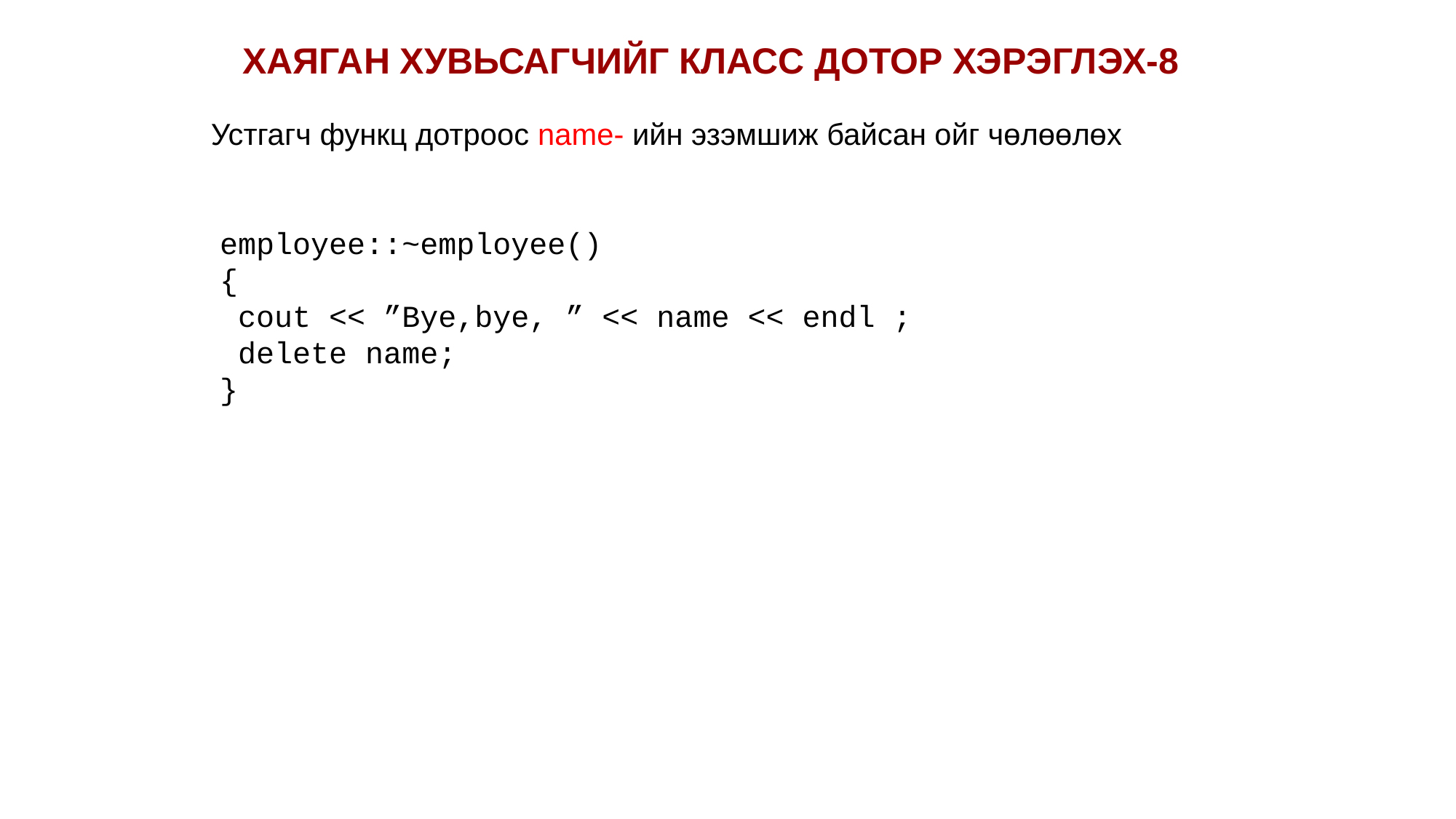

ХАЯГАН ХУВЬСАГЧИЙГ КЛАСС ДОТОР ХЭРЭГЛЭХ-8
Устгагч функц дотроос name- ийн эзэмшиж байсан ойг чөлөөлөх
employee::~employee()
{
 cout << ”Bye,bye, ” << name << endl ;
 delete name;
}